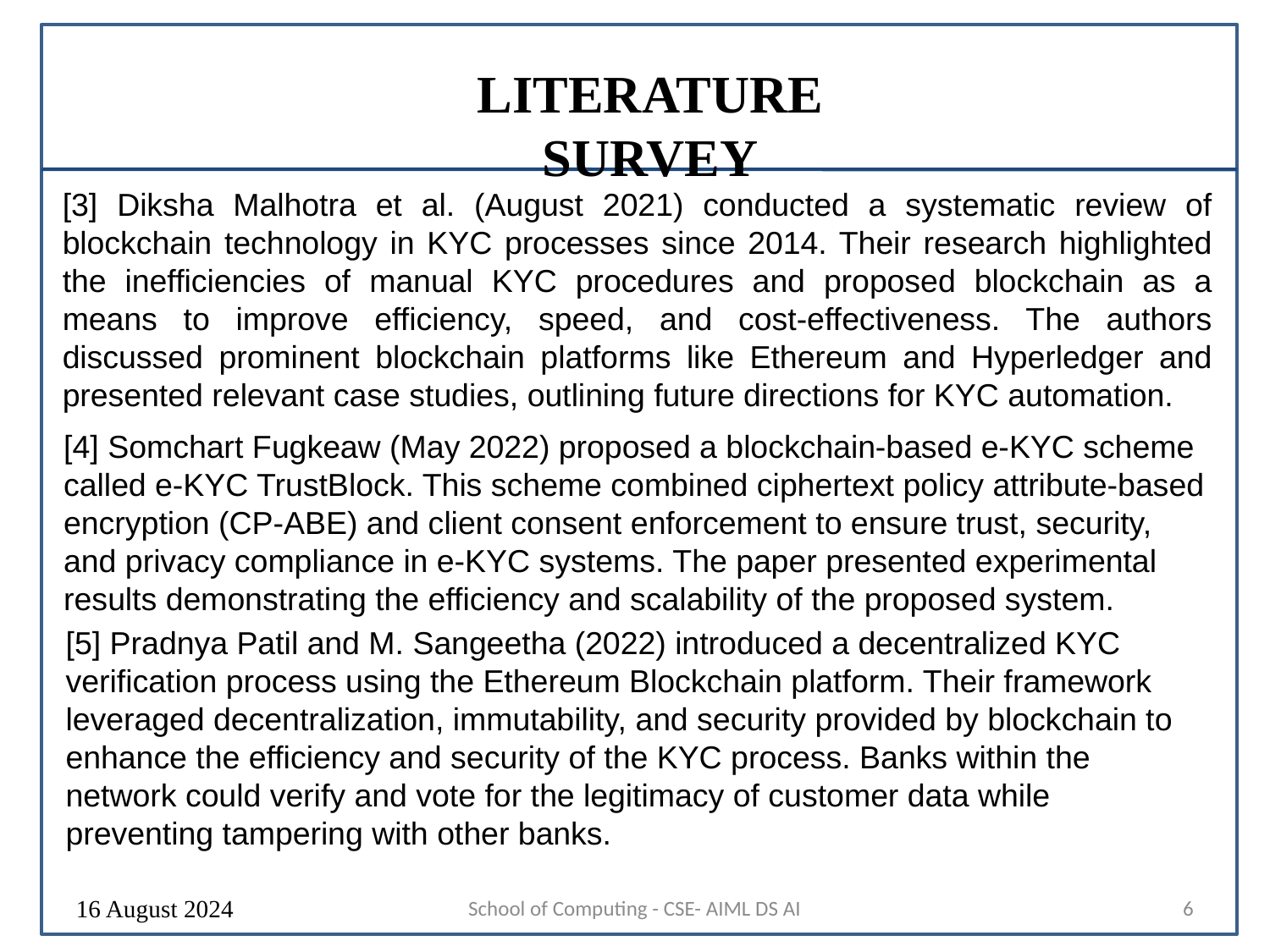

LITERATURE SURVEY
[3] Diksha Malhotra et al. (August 2021) conducted a systematic review of blockchain technology in KYC processes since 2014. Their research highlighted the inefficiencies of manual KYC procedures and proposed blockchain as a means to improve efficiency, speed, and cost-effectiveness. The authors discussed prominent blockchain platforms like Ethereum and Hyperledger and presented relevant case studies, outlining future directions for KYC automation.
[4] Somchart Fugkeaw (May 2022) proposed a blockchain-based e-KYC scheme called e-KYC TrustBlock. This scheme combined ciphertext policy attribute-based encryption (CP-ABE) and client consent enforcement to ensure trust, security, and privacy compliance in e-KYC systems. The paper presented experimental results demonstrating the efficiency and scalability of the proposed system.
[5] Pradnya Patil and M. Sangeetha (2022) introduced a decentralized KYC verification process using the Ethereum Blockchain platform. Their framework leveraged decentralization, immutability, and security provided by blockchain to
enhance the efficiency and security of the KYC process. Banks within the network could verify and vote for the legitimacy of customer data while preventing tampering with other banks.
16 August 2024
School of Computing - CSE- AIML DS AI
6